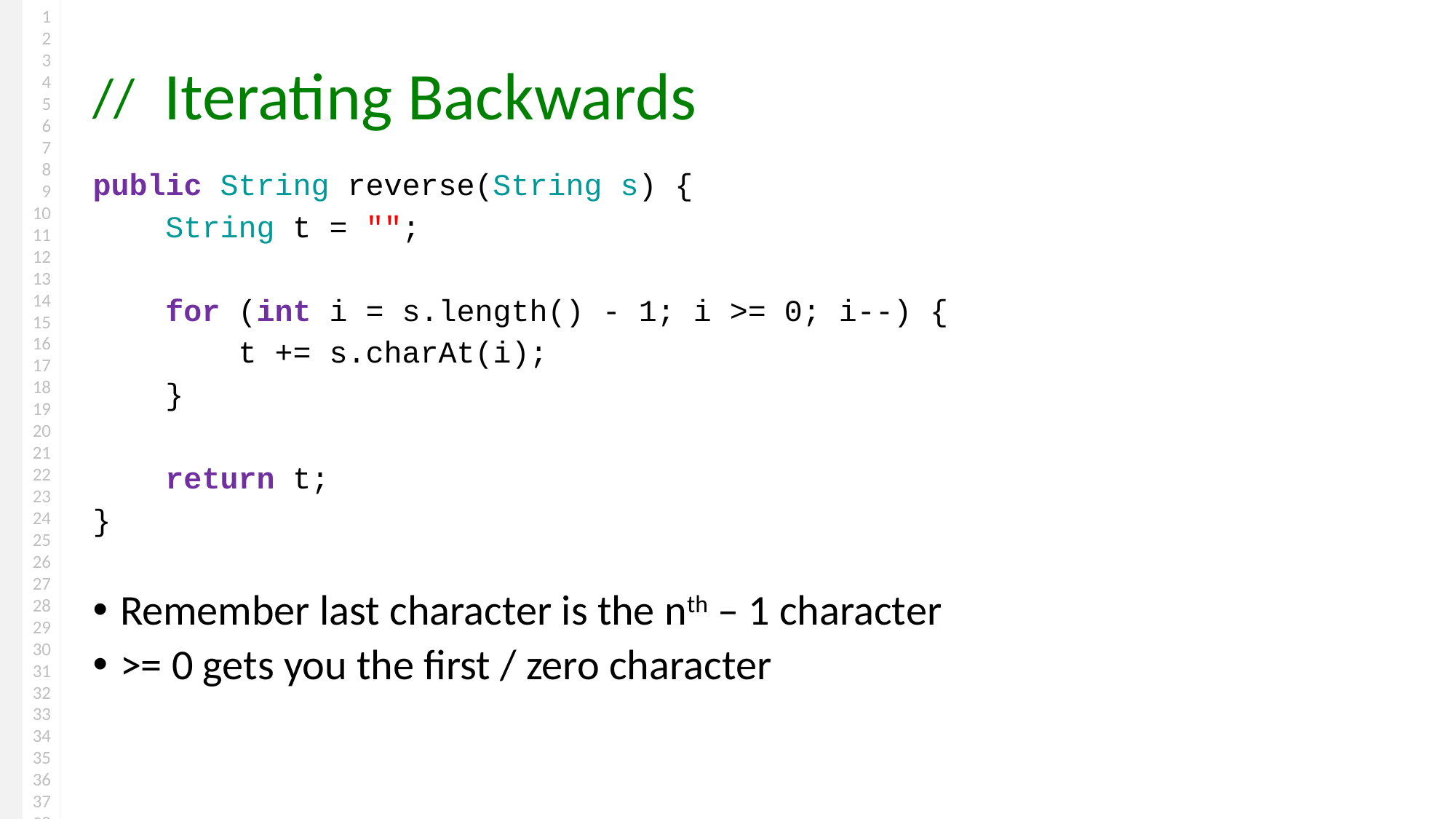

# Iterating Backwards
public String reverse(String s) {
    String t = "";

    for (int i = s.length() - 1; i >= 0; i--) {
        t += s.charAt(i);
    }

    return t;
}

Remember last character is the nth – 1 character
>= 0 gets you the first / zero character